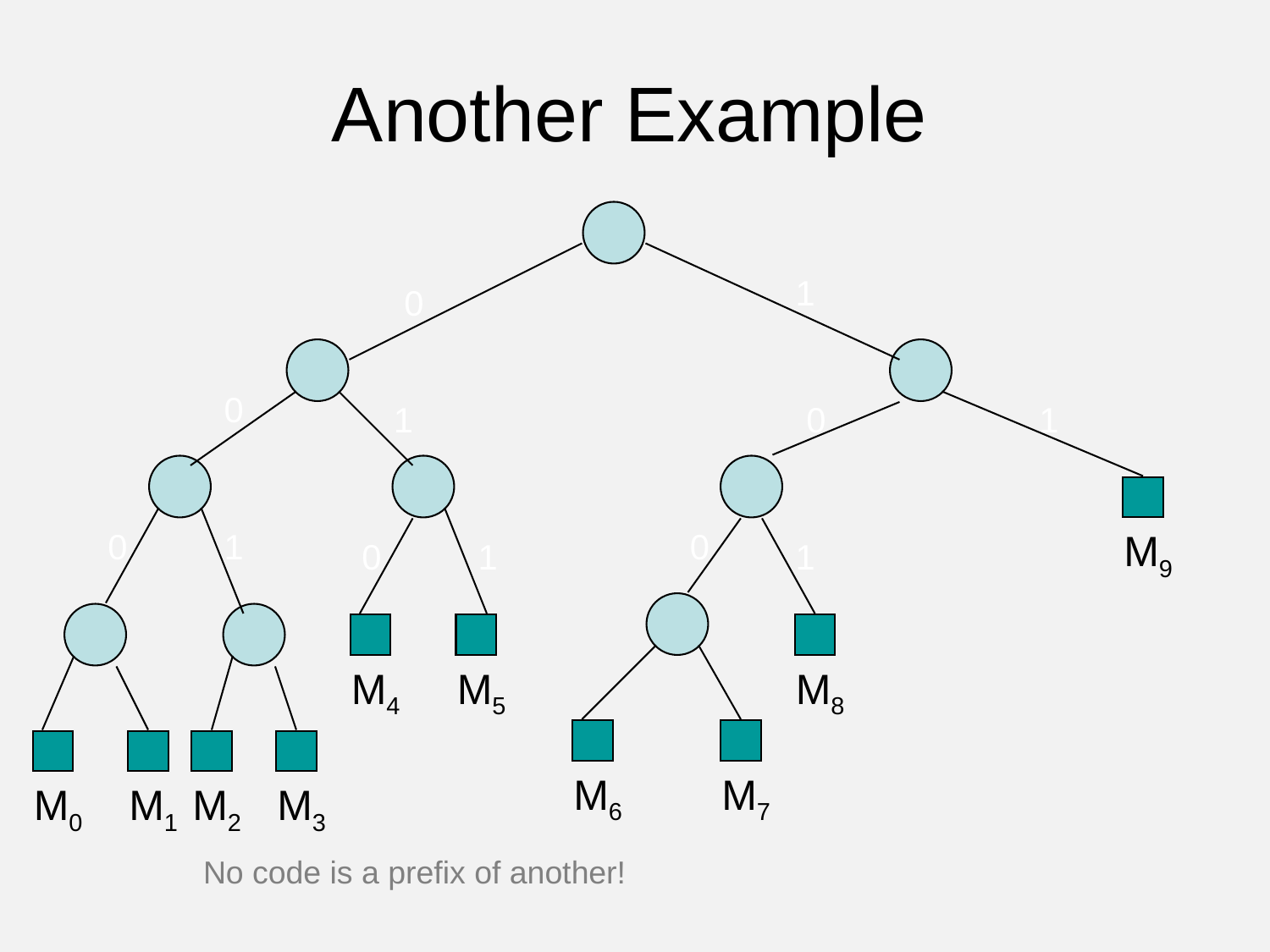

# Another Example

1
0

0

1
0

1

0
1

0

M9
0
1
1

M4
M5
M8

M6
M7
M0
M1
M2
M3
No code is a prefix of another!